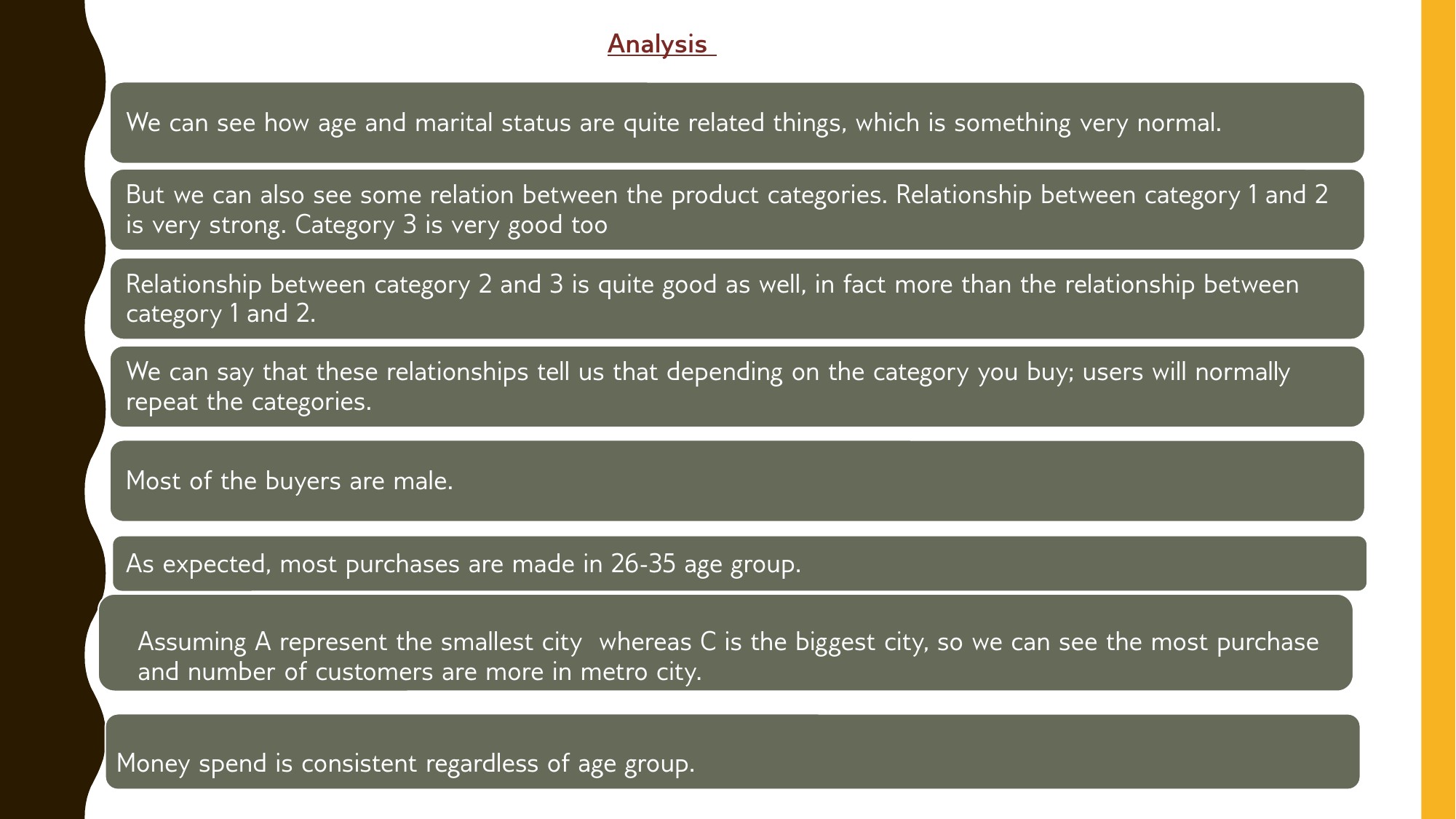

Analysis
We can see how age and marital status are quite related things, which is something very normal.
But we can also see some relation between the product categories. Relationship between category 1 and 2 is very strong. Category 3 is very good too
Relationship between category 2 and 3 is quite good as well, in fact more than the relationship between category 1 and 2.
We can say that these relationships tell us that depending on the category you buy; users will normally repeat the categories.
Most of the buyers are male.
As expected, most purchases are made in 26-35 age group.

Assuming A represent the smallest city  whereas C is the biggest city, so we can see the most purchase and number of customers are more in metro city.

Money spend is consistent regardless of age group.